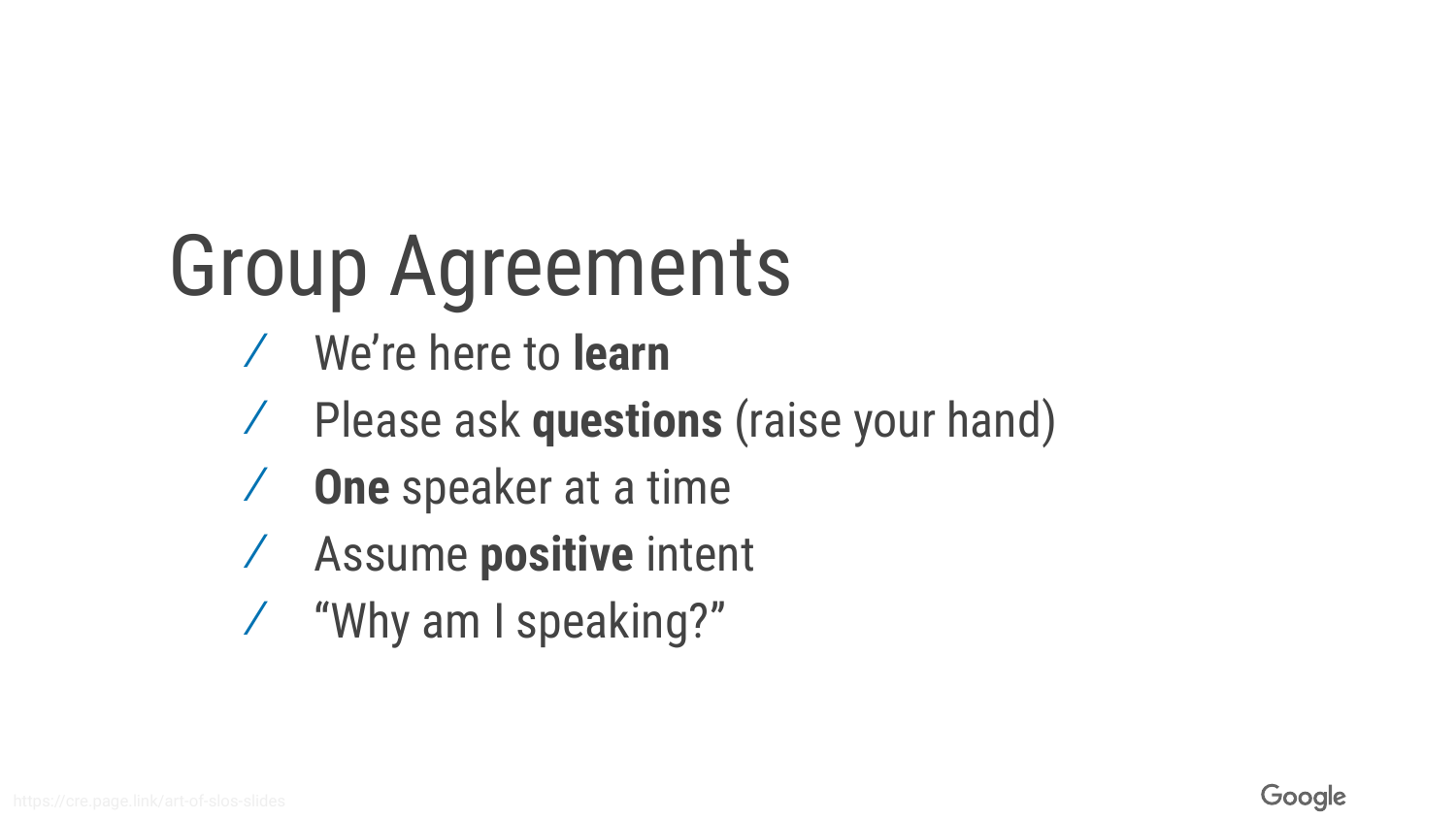

Group Agreements
We’re here to learn
Please ask questions (raise your hand)
One speaker at a time
Assume positive intent
“Why am I speaking?”